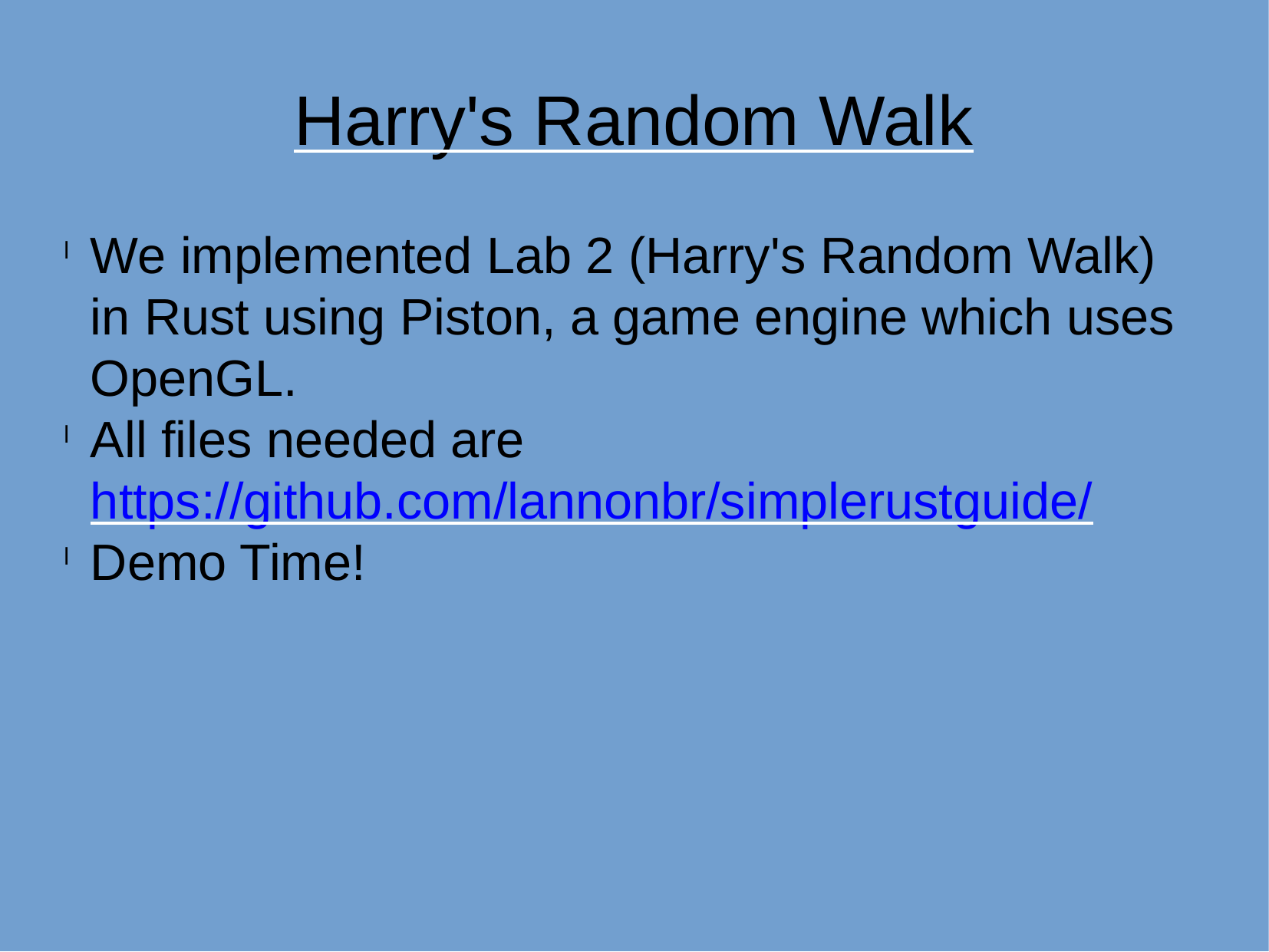

Harry's Random Walk
We implemented Lab 2 (Harry's Random Walk) in Rust using Piston, a game engine which uses OpenGL.
All files needed are https://github.com/lannonbr/simplerustguide/
Demo Time!